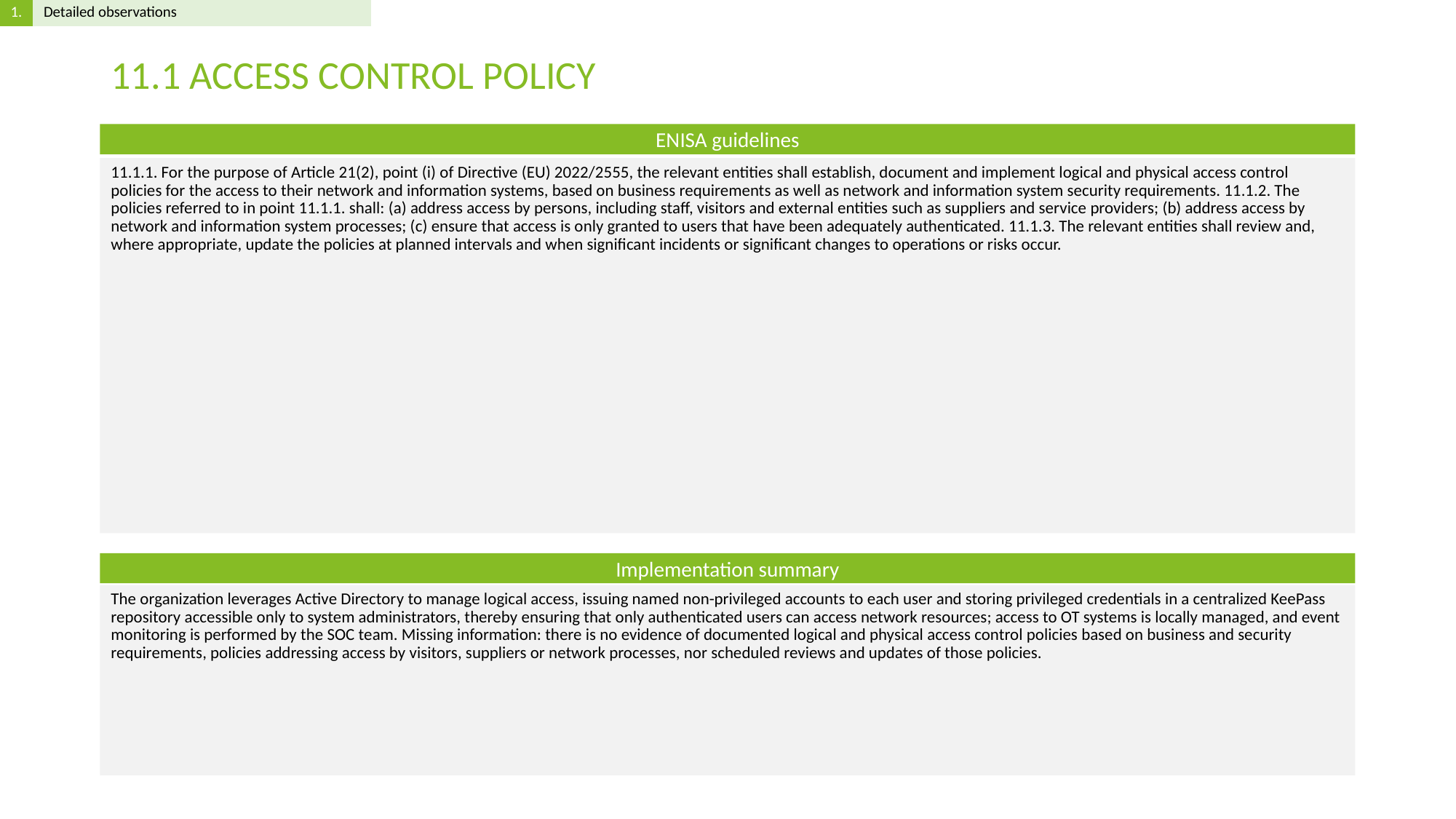

# 11.1 ACCESS CONTROL POLICY
11.1.1. For the purpose of Article 21(2), point (i) of Directive (EU) 2022/2555, the relevant entities shall establish, document and implement logical and physical access control policies for the access to their network and information systems, based on business requirements as well as network and information system security requirements. 11.1.2. The policies referred to in point 11.1.1. shall: (a) address access by persons, including staff, visitors and external entities such as suppliers and service providers; (b) address access by network and information system processes; (c) ensure that access is only granted to users that have been adequately authenticated. 11.1.3. The relevant entities shall review and, where appropriate, update the policies at planned intervals and when significant incidents or significant changes to operations or risks occur.
The organization leverages Active Directory to manage logical access, issuing named non-privileged accounts to each user and storing privileged credentials in a centralized KeePass repository accessible only to system administrators, thereby ensuring that only authenticated users can access network resources; access to OT systems is locally managed, and event monitoring is performed by the SOC team. Missing information: there is no evidence of documented logical and physical access control policies based on business and security requirements, policies addressing access by visitors, suppliers or network processes, nor scheduled reviews and updates of those policies.